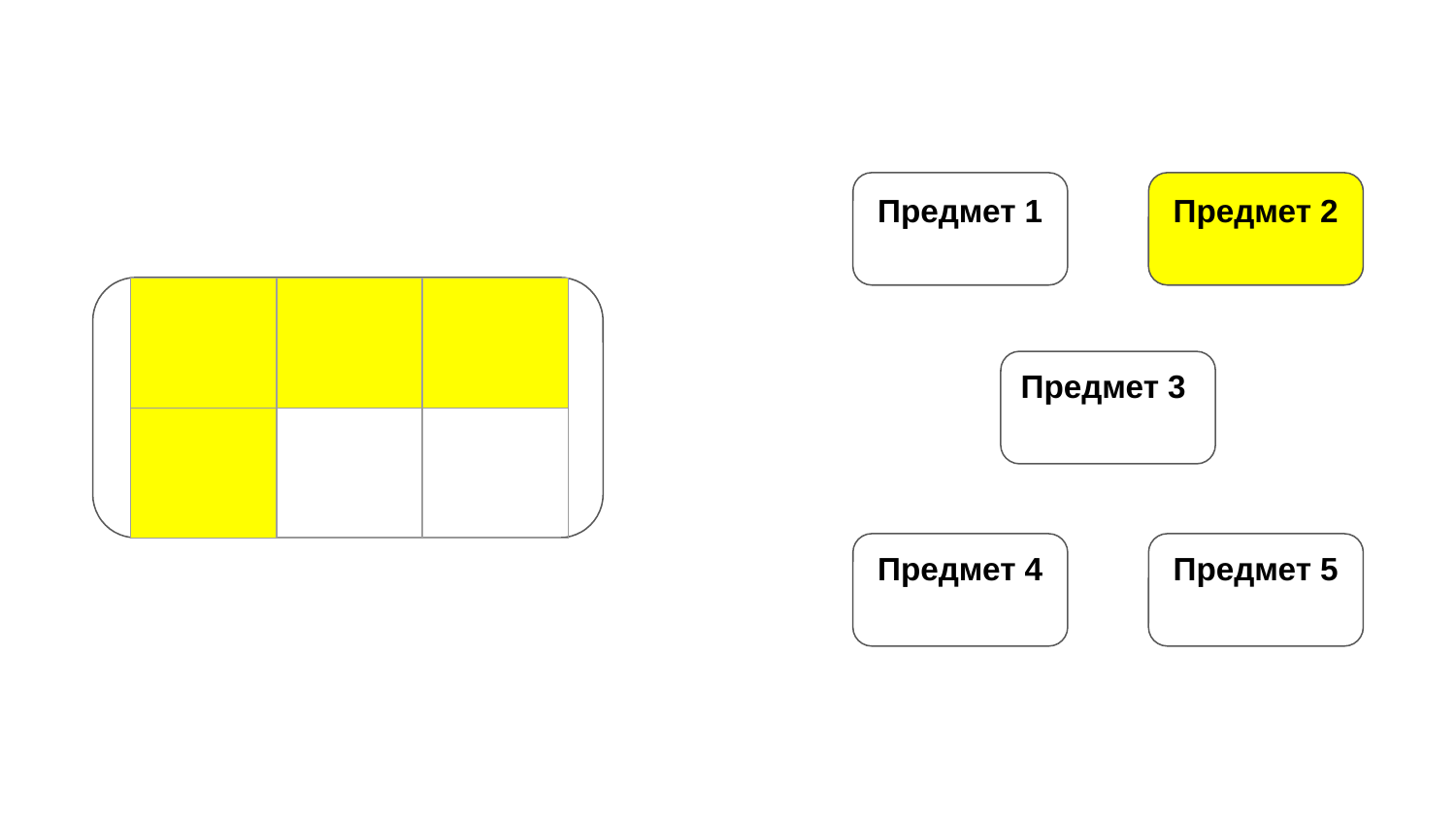

Предмет 1

Предмет 2

Предмет 3

Предмет 4

Предмет 5

|  |  |  |
| --- | --- | --- |
|  |  |  |
|  |  |  |
|  |  |  |
| --- | --- | --- |
|  |  |  |